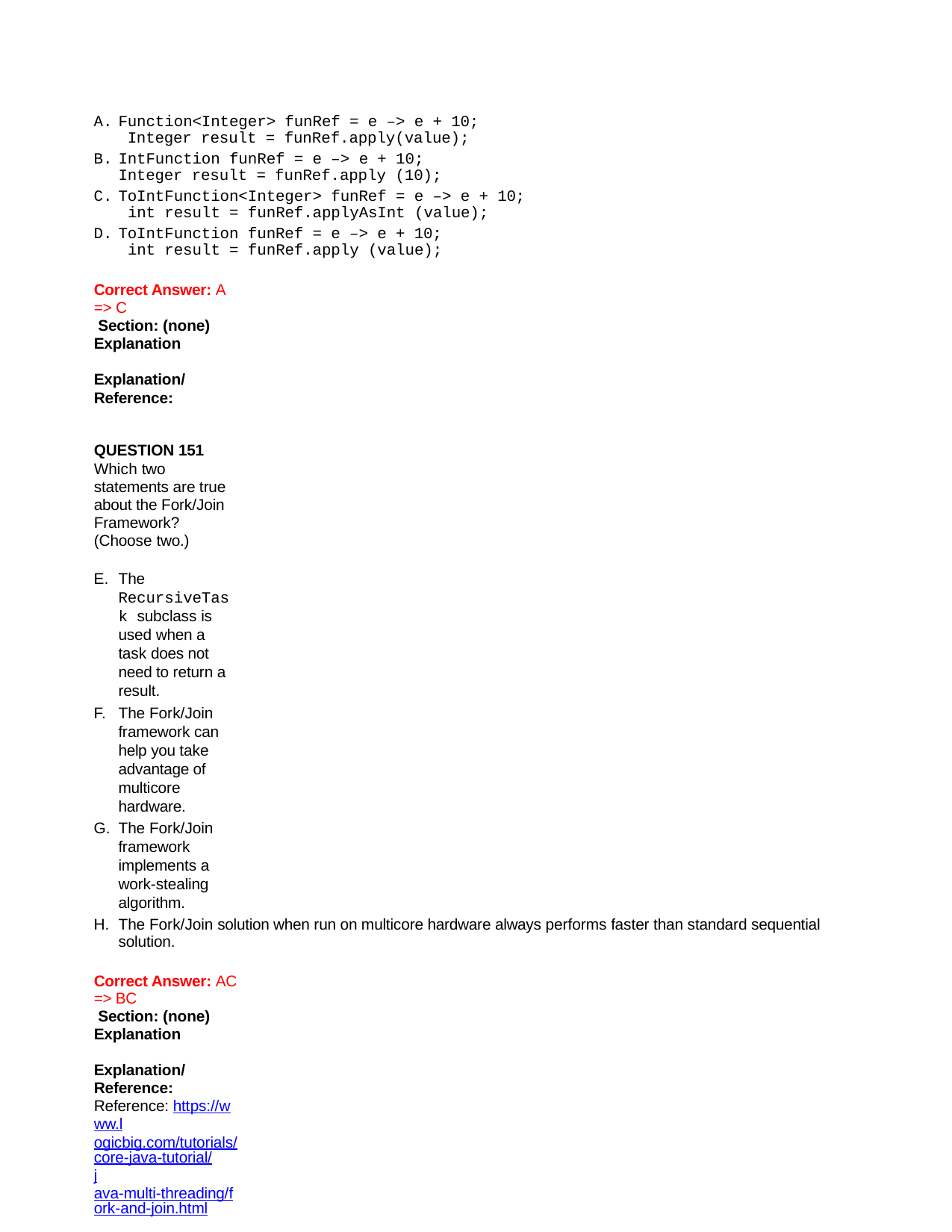

Function<Integer> funRef = e –> e + 10;  Integer result = funRef.apply(value);
IntFunction funRef = e –> e + 10;  Integer result = funRef.apply (10);
ToIntFunction<Integer> funRef = e –> e + 10;  int result = funRef.applyAsInt (value);
ToIntFunction funRef = e –> e + 10;  int result = funRef.apply (value);

Correct Answer: A  => C
 Section: (none)  Explanation

Explanation/Reference:

QUESTION 151
Which two statements are true about the Fork/Join Framework? (Choose two.)

The RecursiveTask subclass is used when a task does not need to return a result.
The Fork/Join framework can help you take advantage of multicore hardware.
The Fork/Join framework implements a work-stealing algorithm.
The Fork/Join solution when run on multicore hardware always performs faster than standard sequential  solution.

Correct Answer: AC  => BC
 Section: (none)  Explanation

Explanation/Reference:
Reference: https://www.logicbig.com/tutorials/core-java-tutorial/java-multi-threading/fork-and-join.html

QUESTION 152
Which two statements are true about synchronization and locks? (Choose two.)

A thread automatically acquires the intrinsic lock on a synchronized statement when executed.
The intrinsic lock will be retained by a thread if return from a synchronized method is caused by an  uncaught exception.
A thread exclusively owns the intrinsic lock of an object between the time it acquires the lock and the time it  releases it.
A thread automatically acquires the intrinsic lock on a synchronized method’s object when entering that  method.
Threads cannot acquire intrinsic locks on classes.

Correct Answer: AB => AC
 Section: (none)  Explanation

Explanation/Reference:
Reference: https://docs.oracle.com/javase/tutorial/essential/concurrency/locksync.html

QUESTION 153
Given the code fragment: